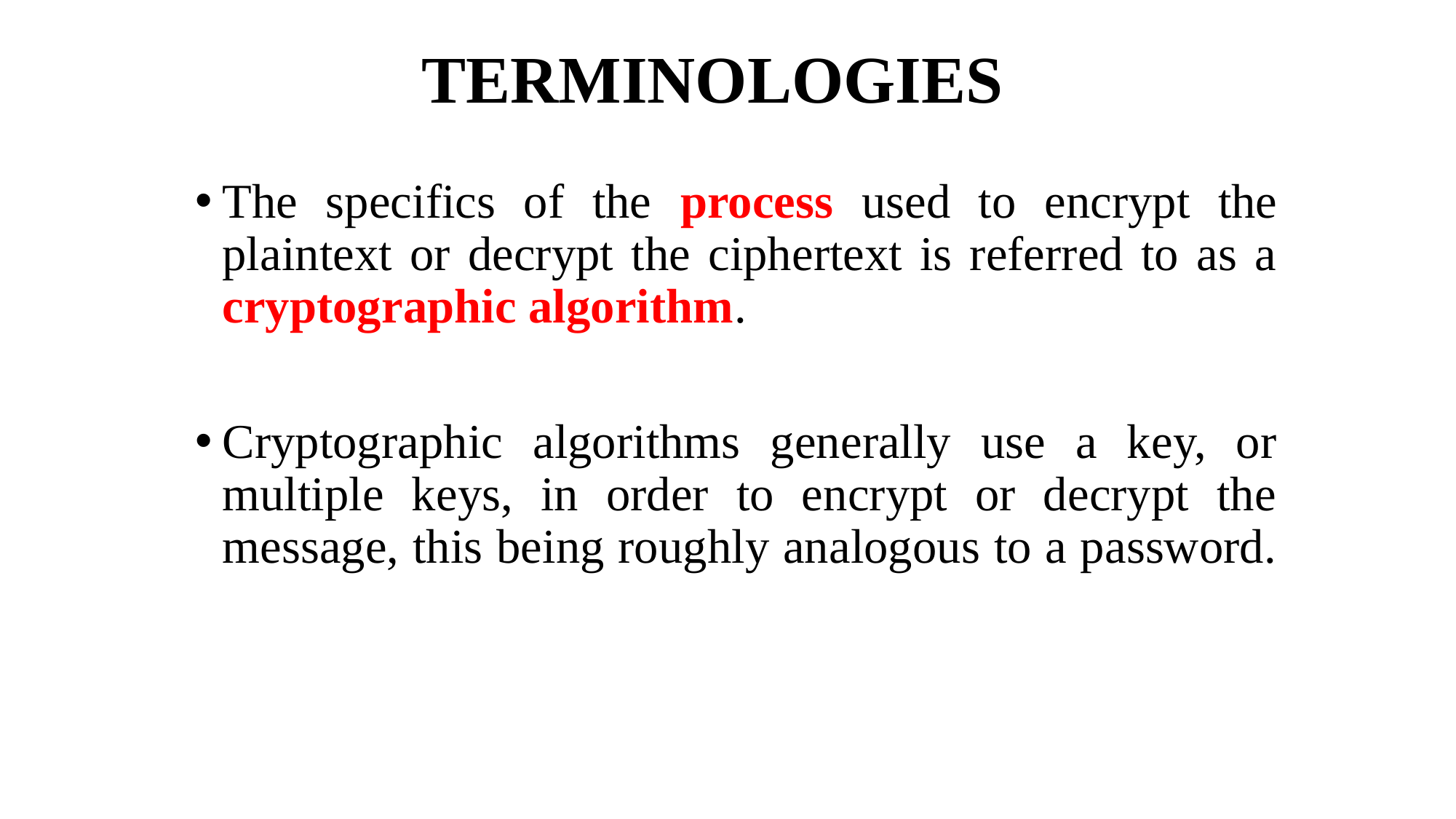

# TERMINOLOGIES
The specifics of the process used to encrypt the plaintext or decrypt the ciphertext is referred to as a cryptographic algorithm.

Cryptographic algorithms generally use a key, or multiple keys, in order to encrypt or decrypt the message, this being roughly analogous to a password.